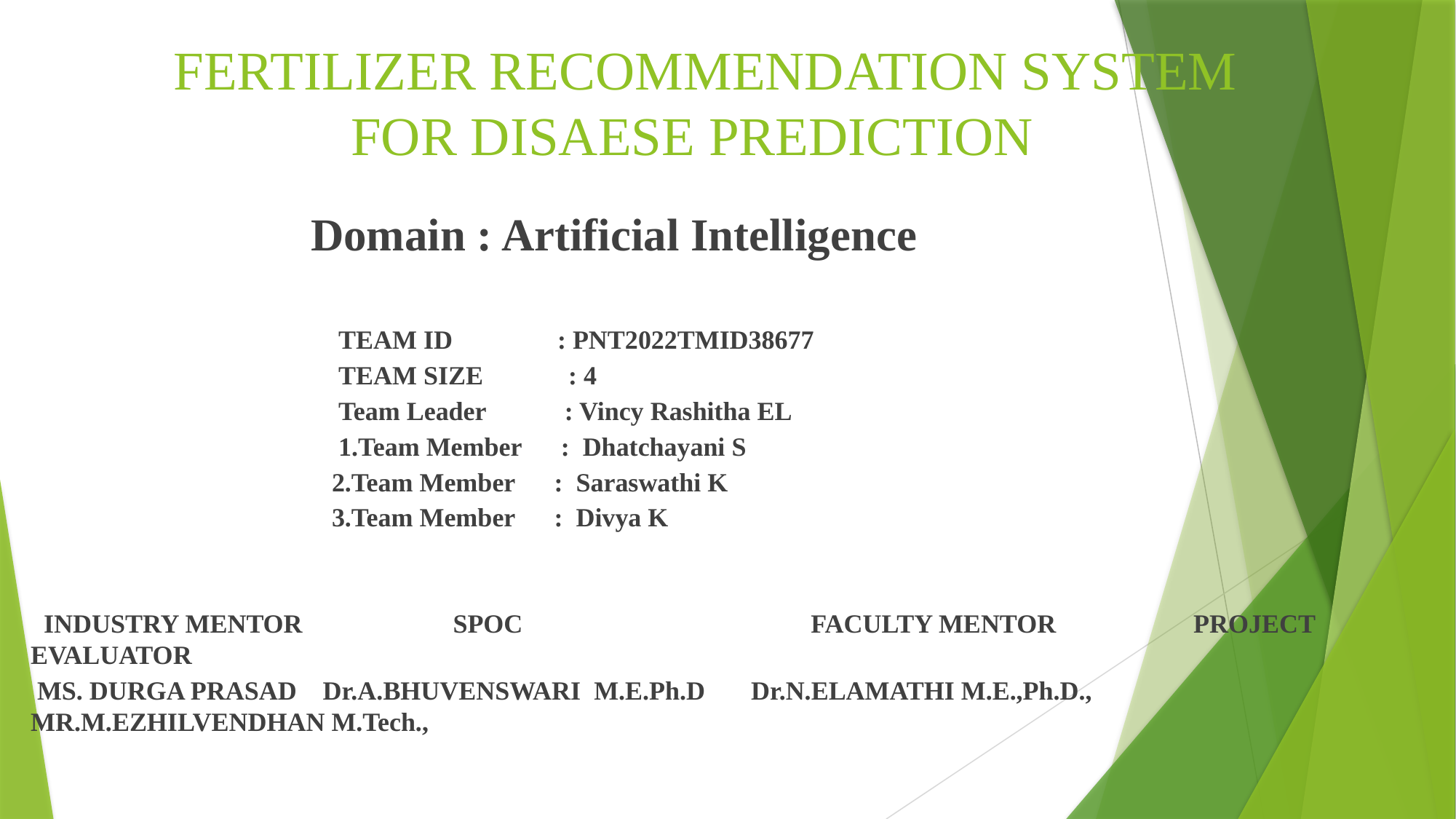

# FERTILIZER RECOMMENDATION SYSTEM FOR DISAESE PREDICTION
                                                                      Domain : Artificial Intelligence

                                               TEAM ID                : PNT2022TMID38677
                                               TEAM SIZE             : 4
                                               Team Leader            : Vincy Rashitha EL
                                               1.Team Member      :  Dhatchayani S
                                              2.Team Member      :  Saraswathi K
                                              3.Team Member      :  Divya K

  INDUSTRY MENTOR                       SPOC                                            FACULTY MENTOR                     PROJECT EVALUATOR
 MS. DURGA PRASAD    Dr.A.BHUVENSWARI  M.E.Ph.D       Dr.N.ELAMATHI M.E.,Ph.D.,     MR.M.EZHILVENDHAN M.Tech.,